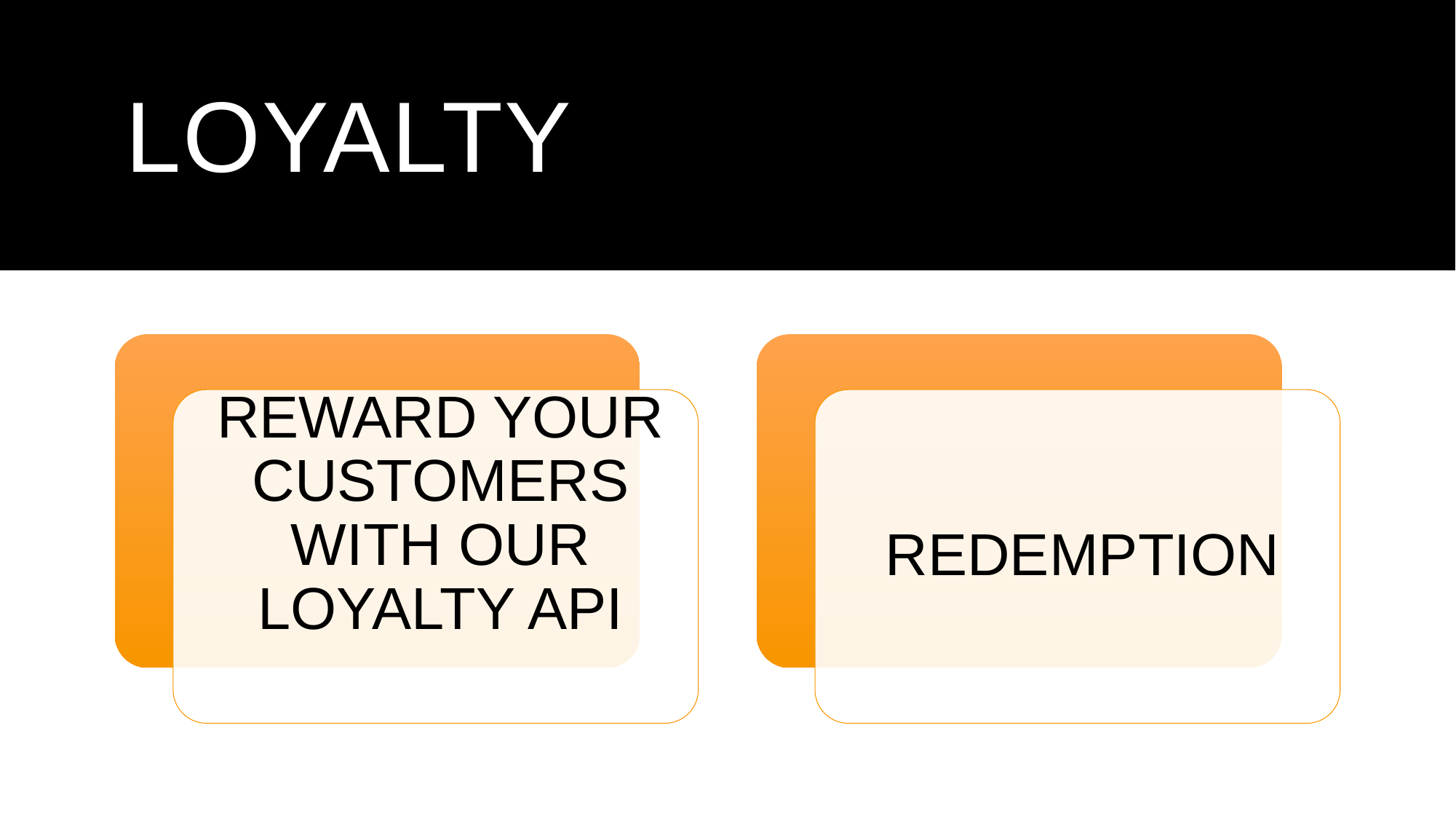

# LOYALTY
REWARD YOUR CUSTOMERS WITH OUR LOYALTY API

REDEMPTION